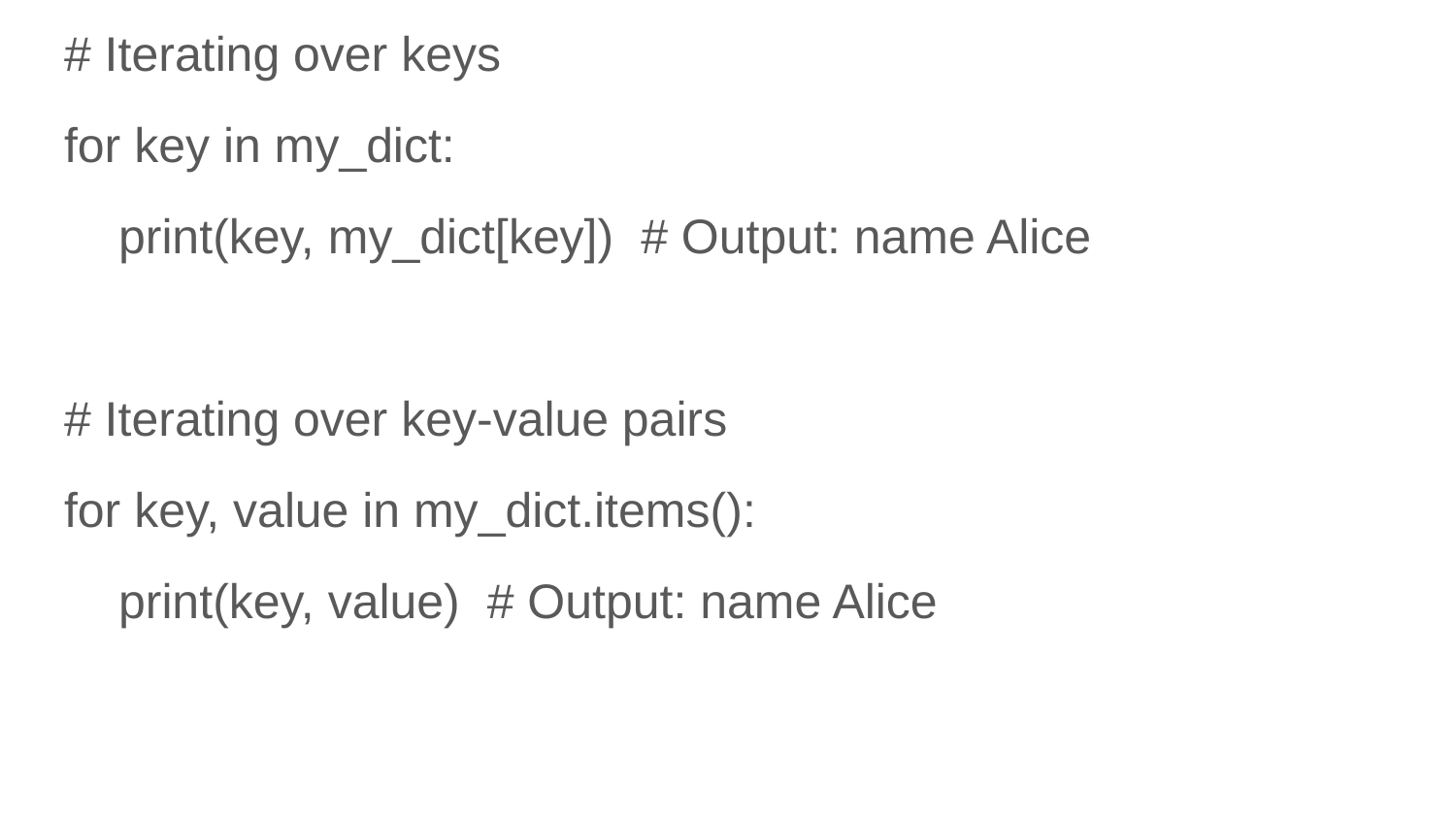

# Iterating over keys
for key in my_dict:
    print(key, my_dict[key])  # Output: name Alice

# Iterating over key-value pairs
for key, value in my_dict.items():
    print(key, value)  # Output: name Alice